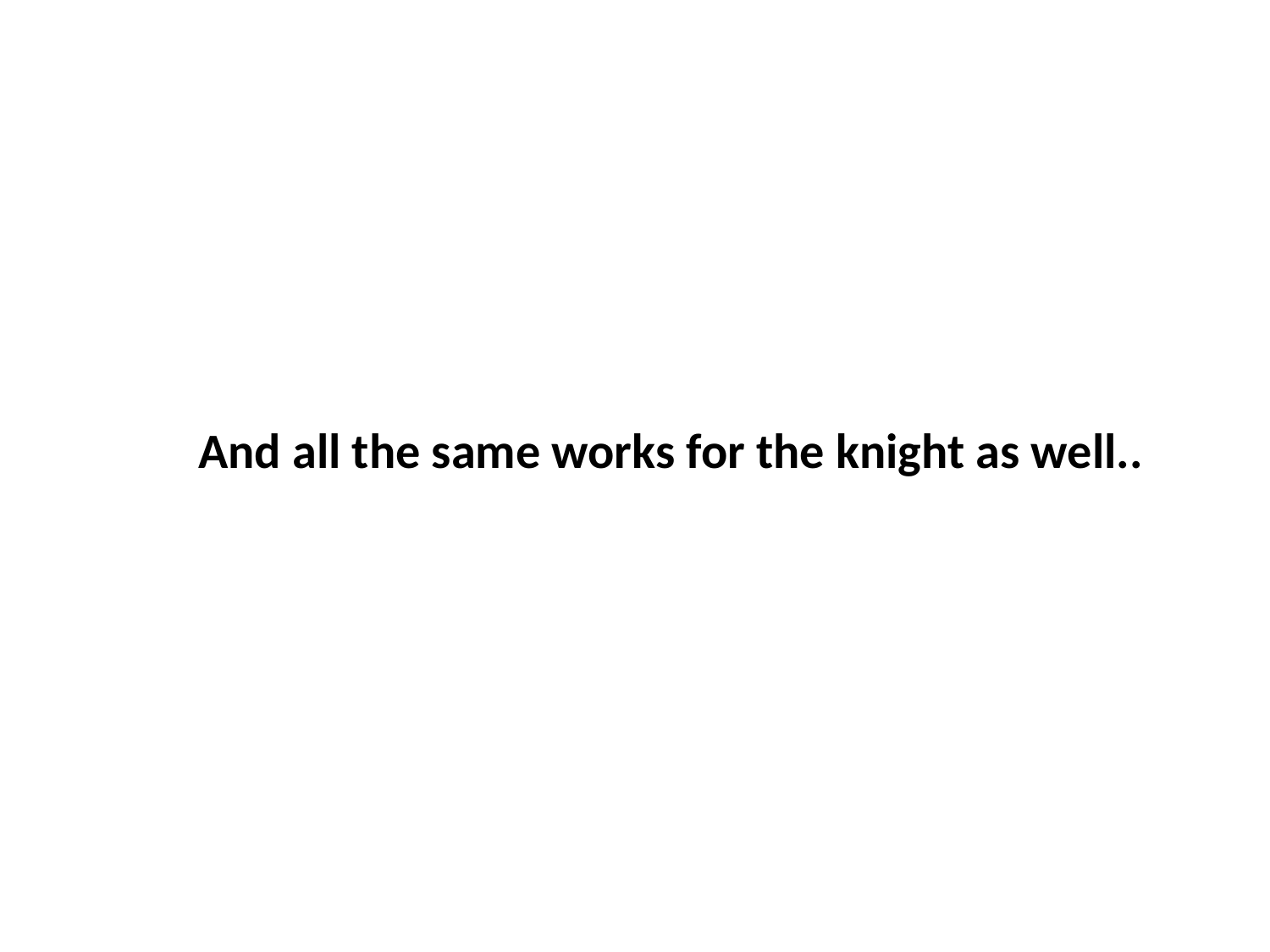

And all the same works for the knight as well..